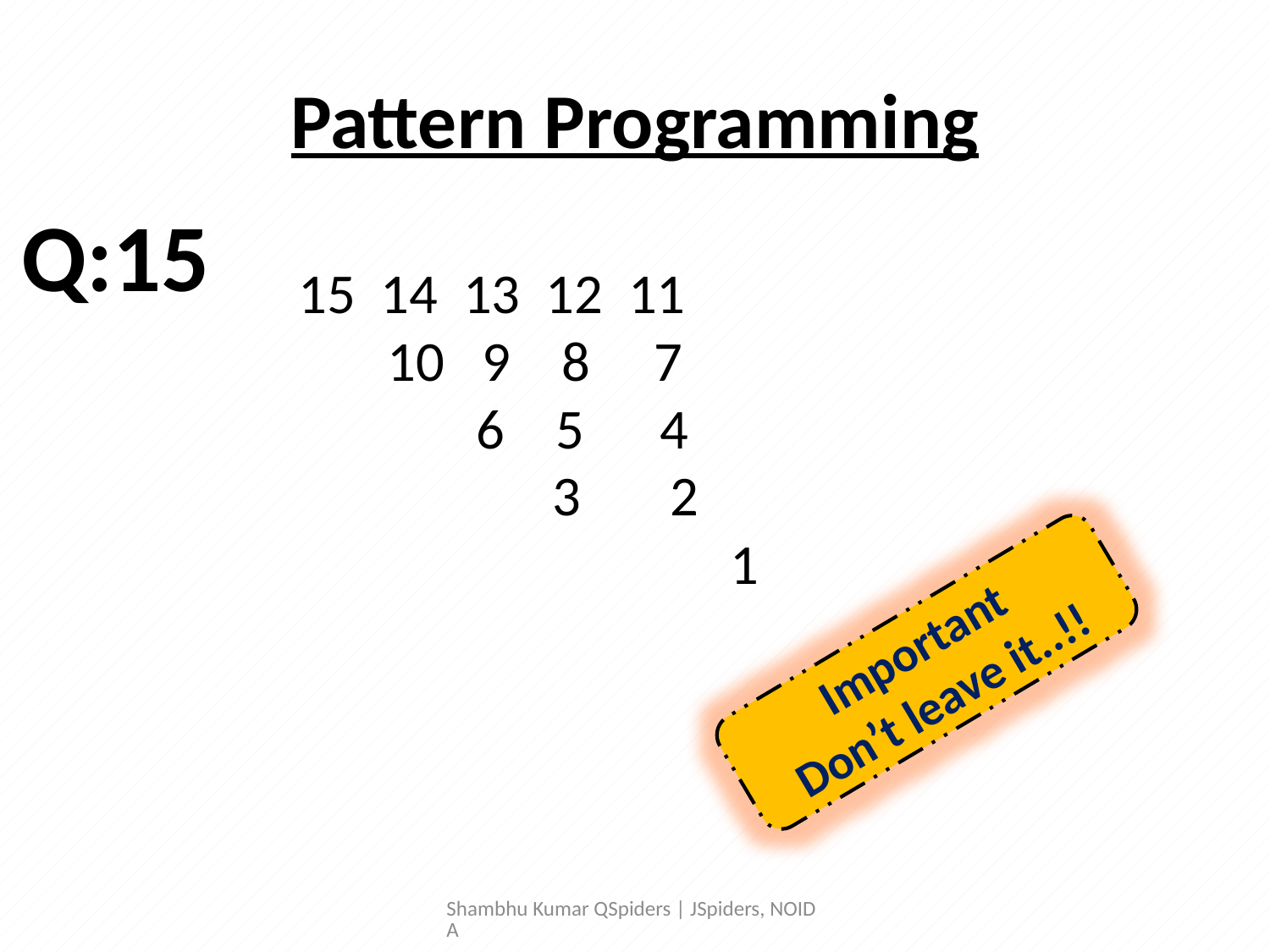

# Pattern Programming

Q:15

15  14  13  12  11
       10   9    8     7
              6    5      4
                    3       2
	                        1

Important
Don’t leave it..!!
Shambhu Kumar QSpiders | JSpiders, NOIDA